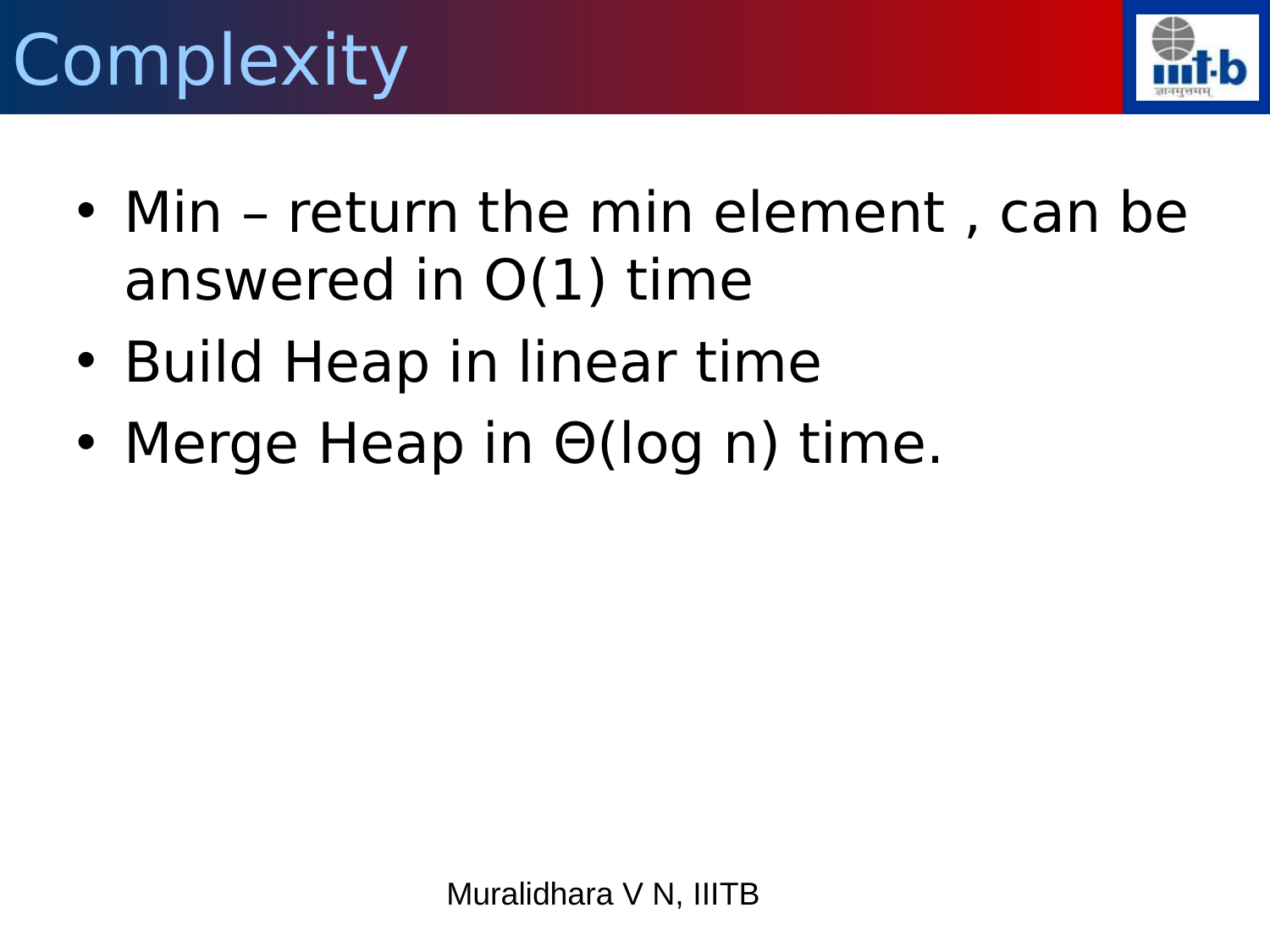

Complexity
Min – return the min element , can be answered in O(1) time
Build Heap in linear time
Merge Heap in Θ(log n) time.
Muralidhara V N, IIITB